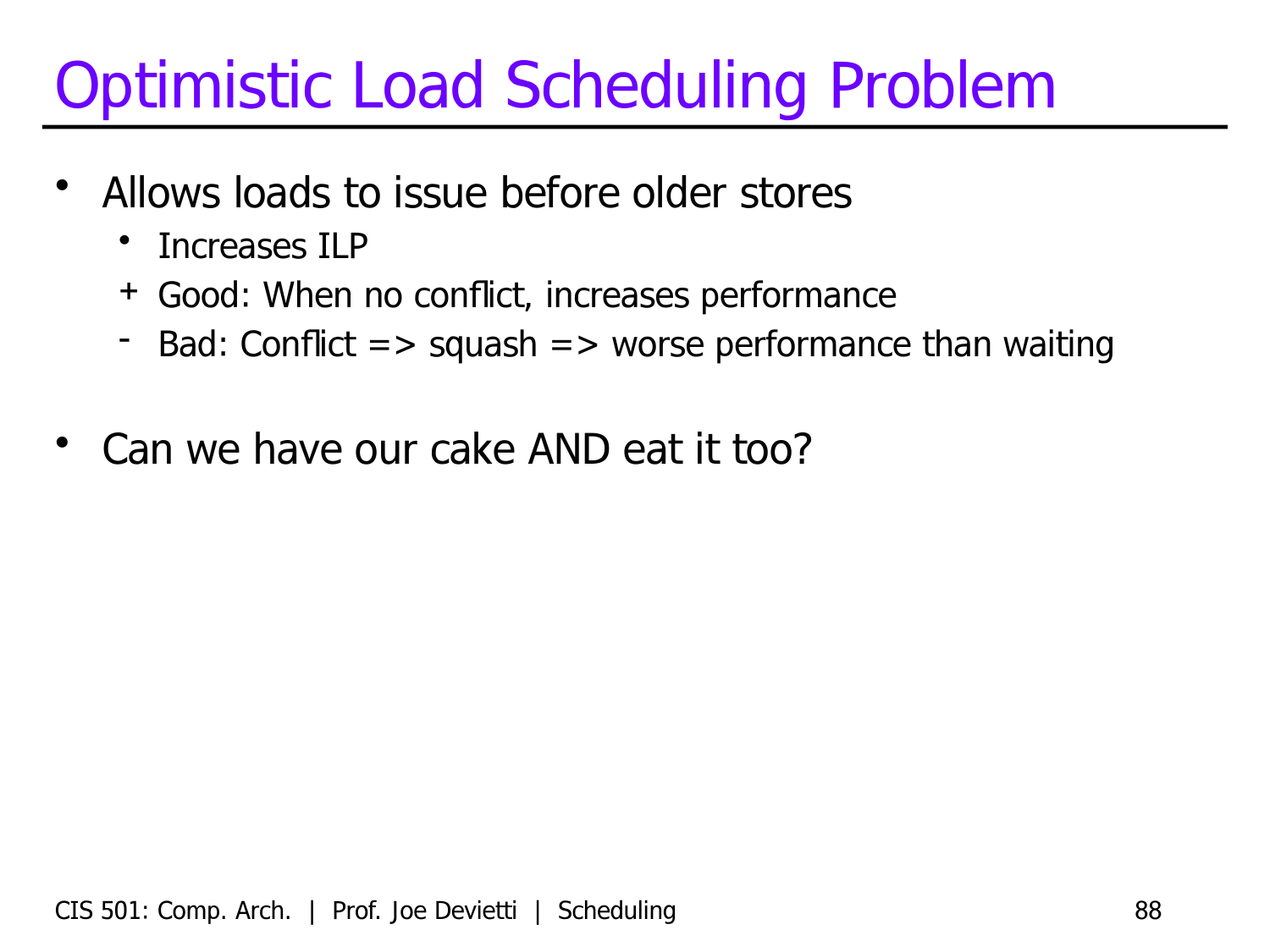

# Optimistic Load Scheduling Problem
Allows loads to issue before older stores
Increases ILP
Good: When no conflict, increases performance
Bad: Conflict => squash => worse performance than waiting

Can we have our cake AND eat it too?
CIS 501: Comp. Arch.  |  Prof. Joe Devietti  |  Scheduling
88